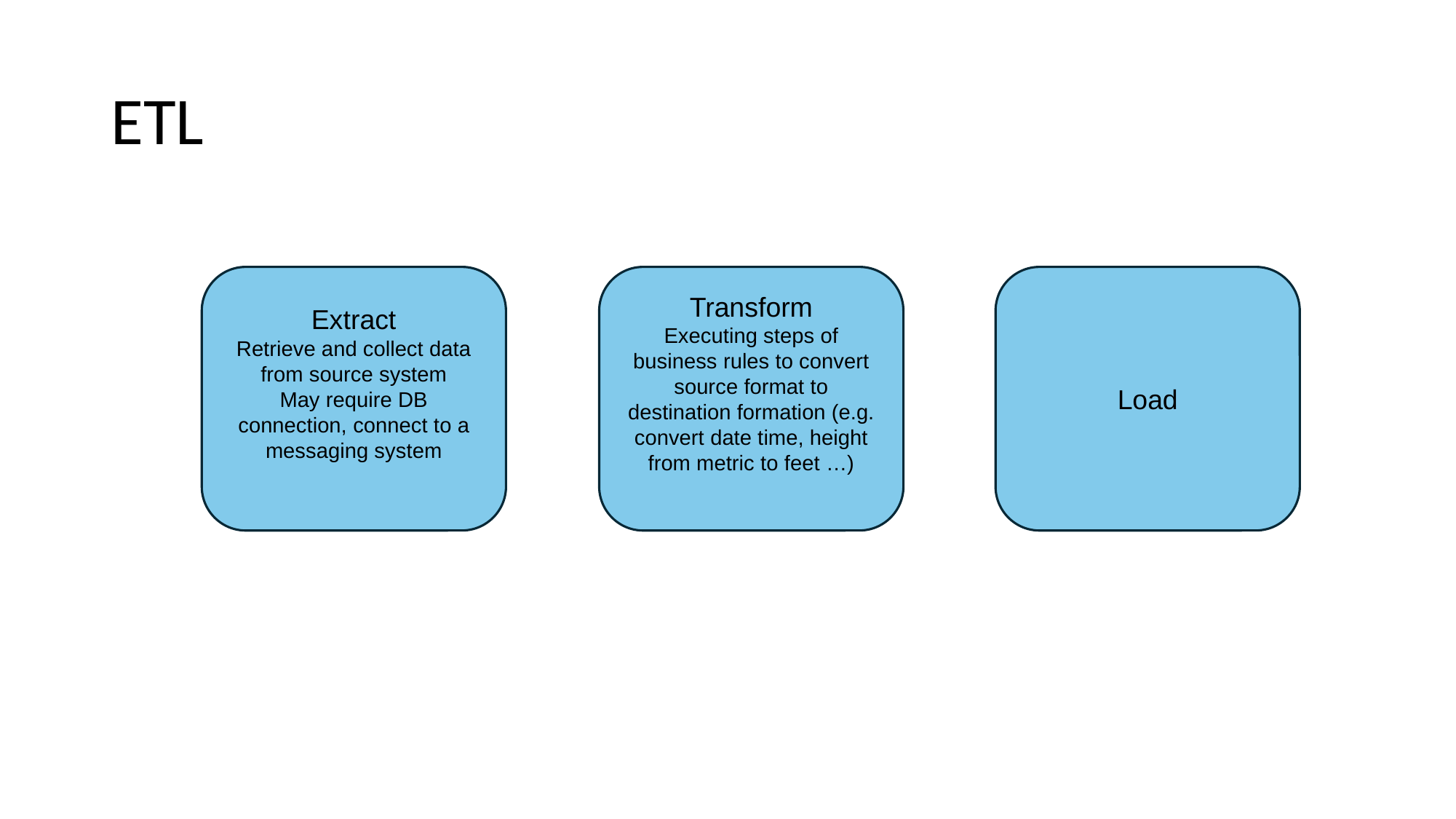

# ETL
Load
Extract
Retrieve and collect data from source system
May require DB connection, connect to a messaging system

Transform
Executing steps of business rules to convert source format to destination formation (e.g. convert date time, height from metric to feet …)